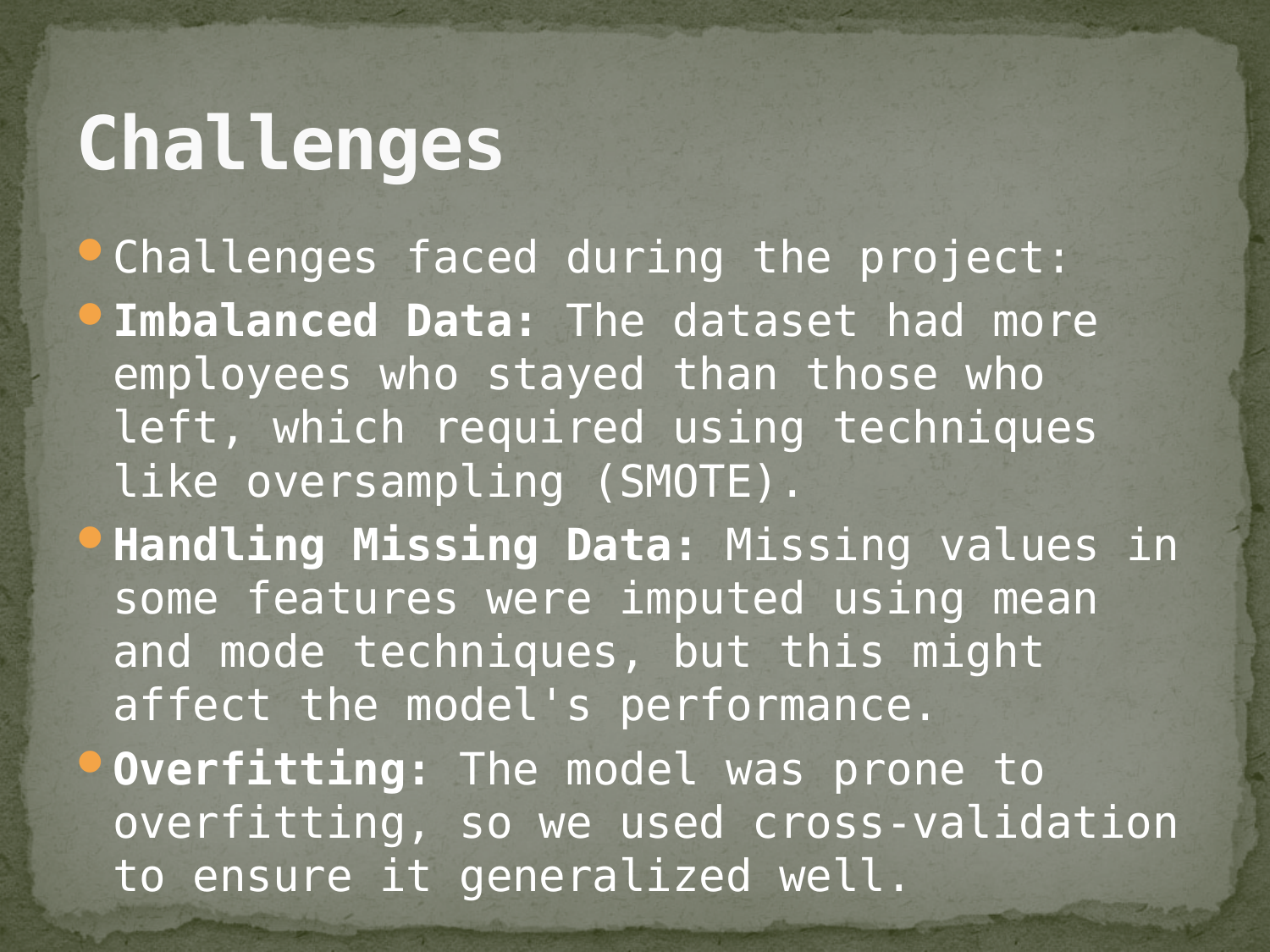

# Challenges
Challenges faced during the project:
Imbalanced Data: The dataset had more employees who stayed than those who left, which required using techniques like oversampling (SMOTE).
Handling Missing Data: Missing values in some features were imputed using mean and mode techniques, but this might affect the model's performance.
Overfitting: The model was prone to overfitting, so we used cross-validation to ensure it generalized well.